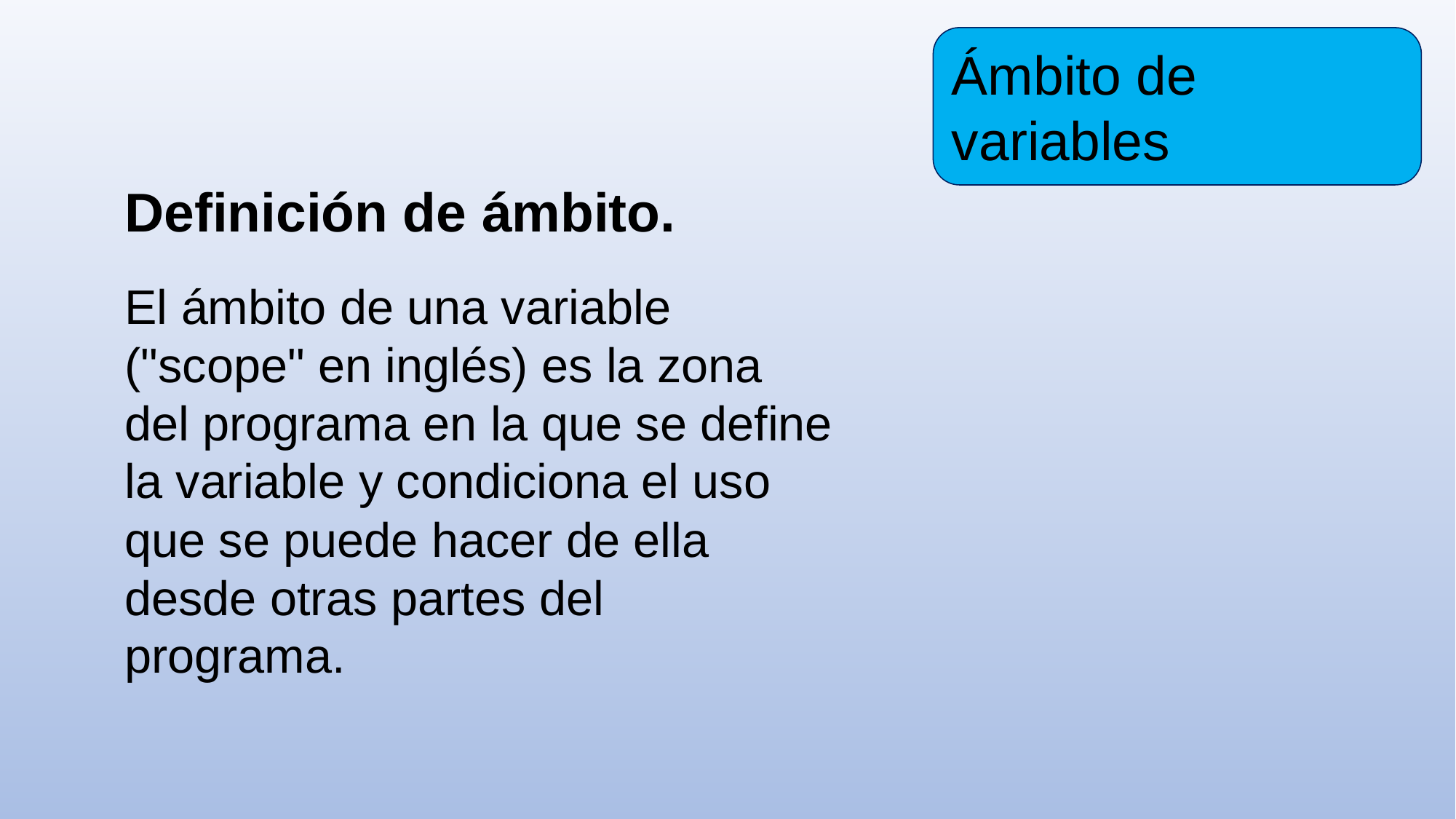

Ámbito de variables
Definición de ámbito.

El ámbito de una variable ("scope" en inglés) es la zona del programa en la que se define la variable y condiciona el uso que se puede hacer de ella desde otras partes del programa.